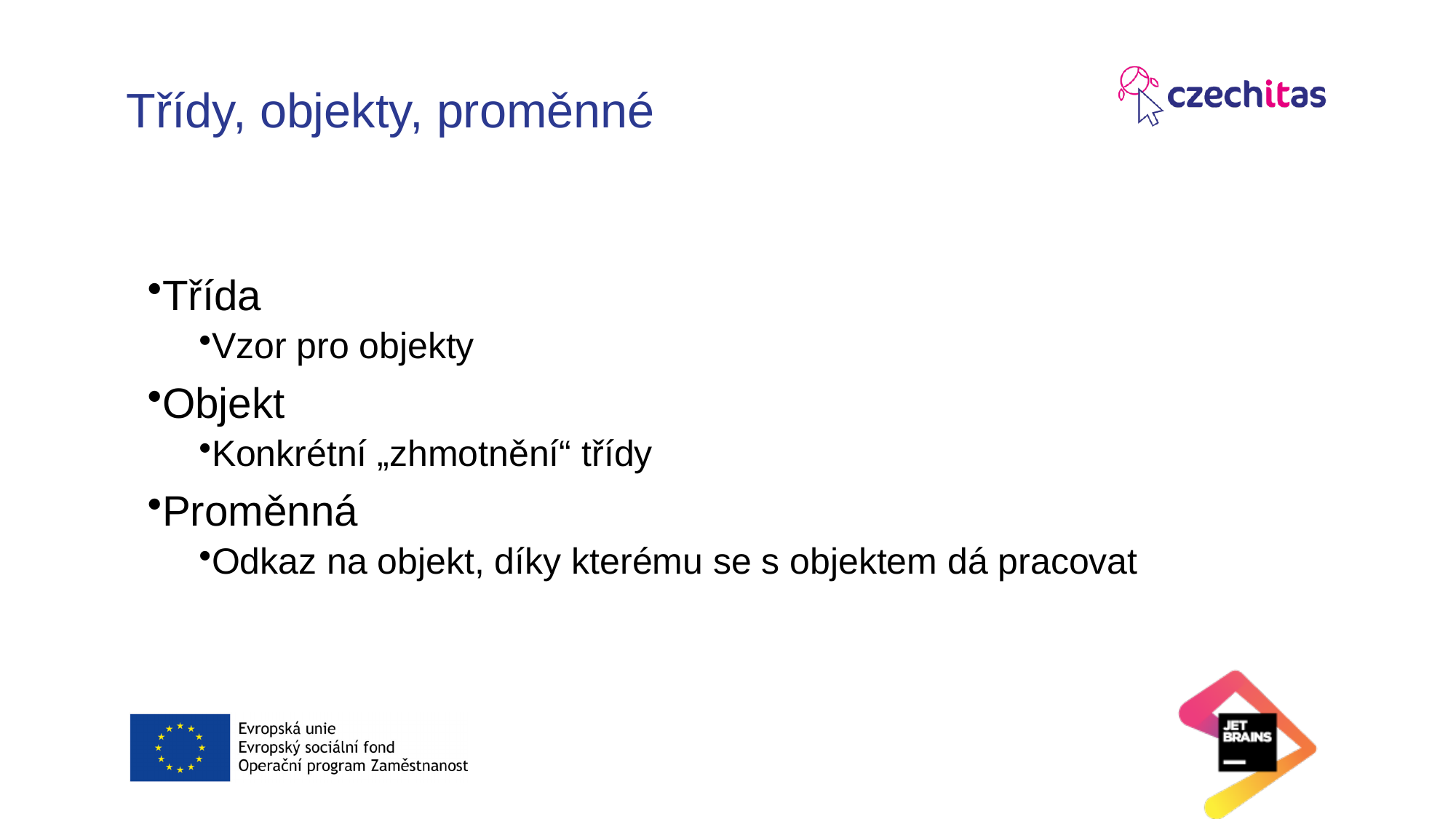

# Třídy, objekty, proměnné
Třída
Vzor pro objekty
Objekt
Konkrétní „zhmotnění“ třídy
Proměnná
Odkaz na objekt, díky kterému se s objektem dá pracovat